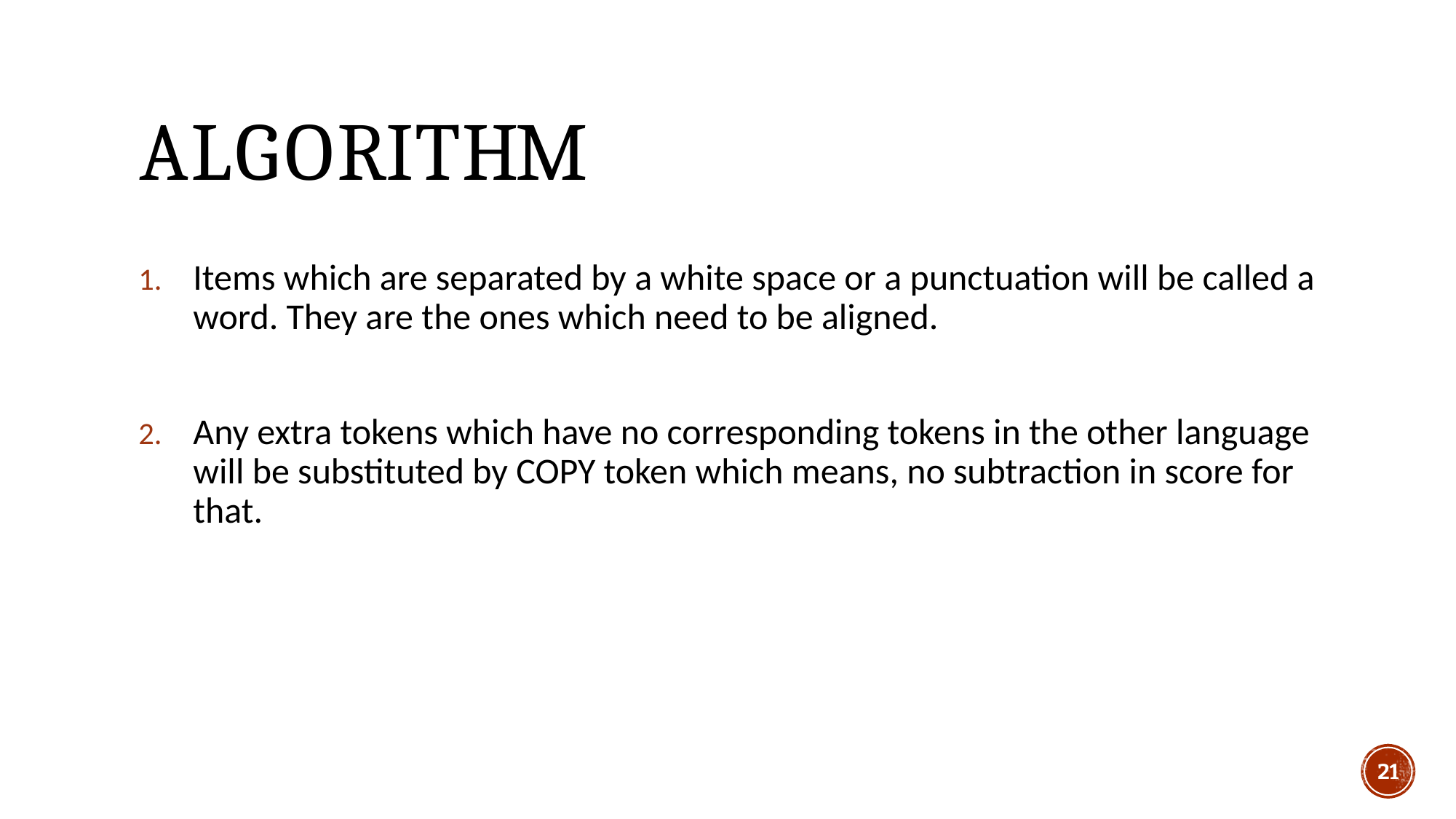

# algorithm
Items which are separated by a white space or a punctuation will be called a word. They are the ones which need to be aligned.

Any extra tokens which have no corresponding tokens in the other language will be substituted by COPY token which means, no subtraction in score for that.
21